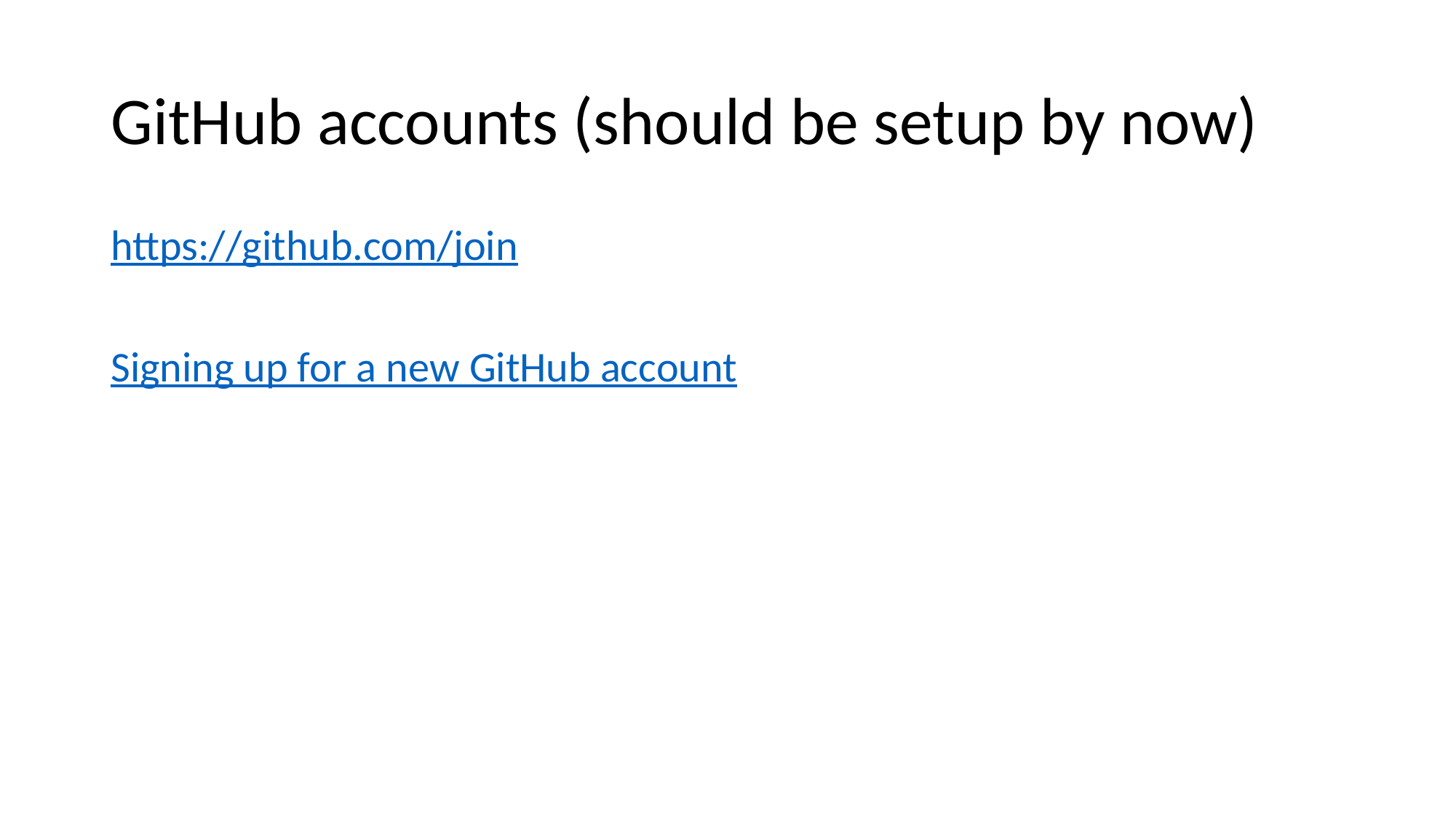

# GitHub accounts (should be setup by now)
https://github.com/join

Signing up for a new GitHub account